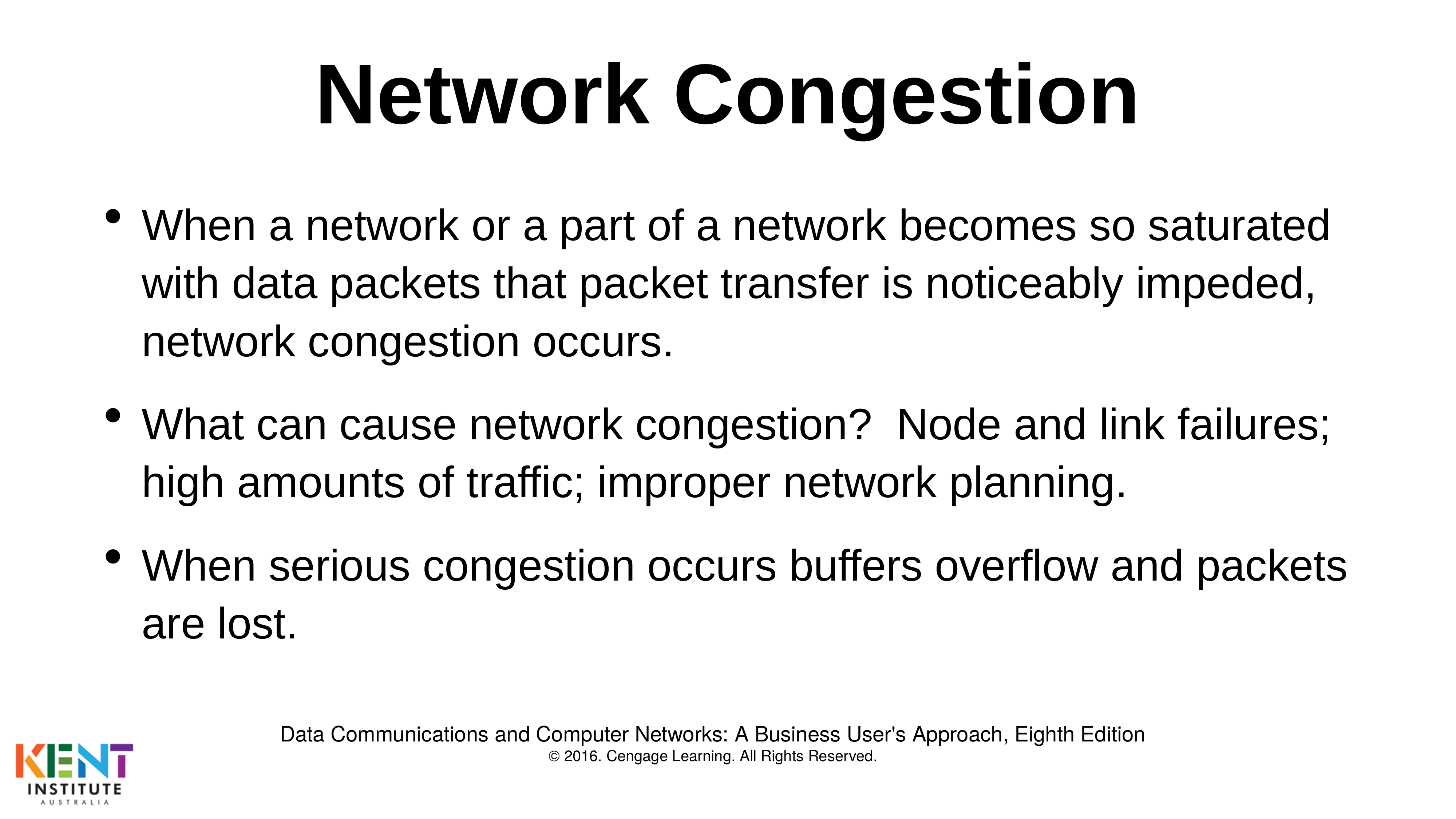

# Network Congestion
When a network or a part of a network becomes so saturated with data packets that packet transfer is noticeably impeded, network congestion occurs.
What can cause network congestion?  Node and link failures; high amounts of traffic; improper network planning.
When serious congestion occurs buffers overflow and packets are lost.
Data Communications and Computer Networks: A Business User's Approach, Eighth Edition
© 2016. Cengage Learning. All Rights Reserved.